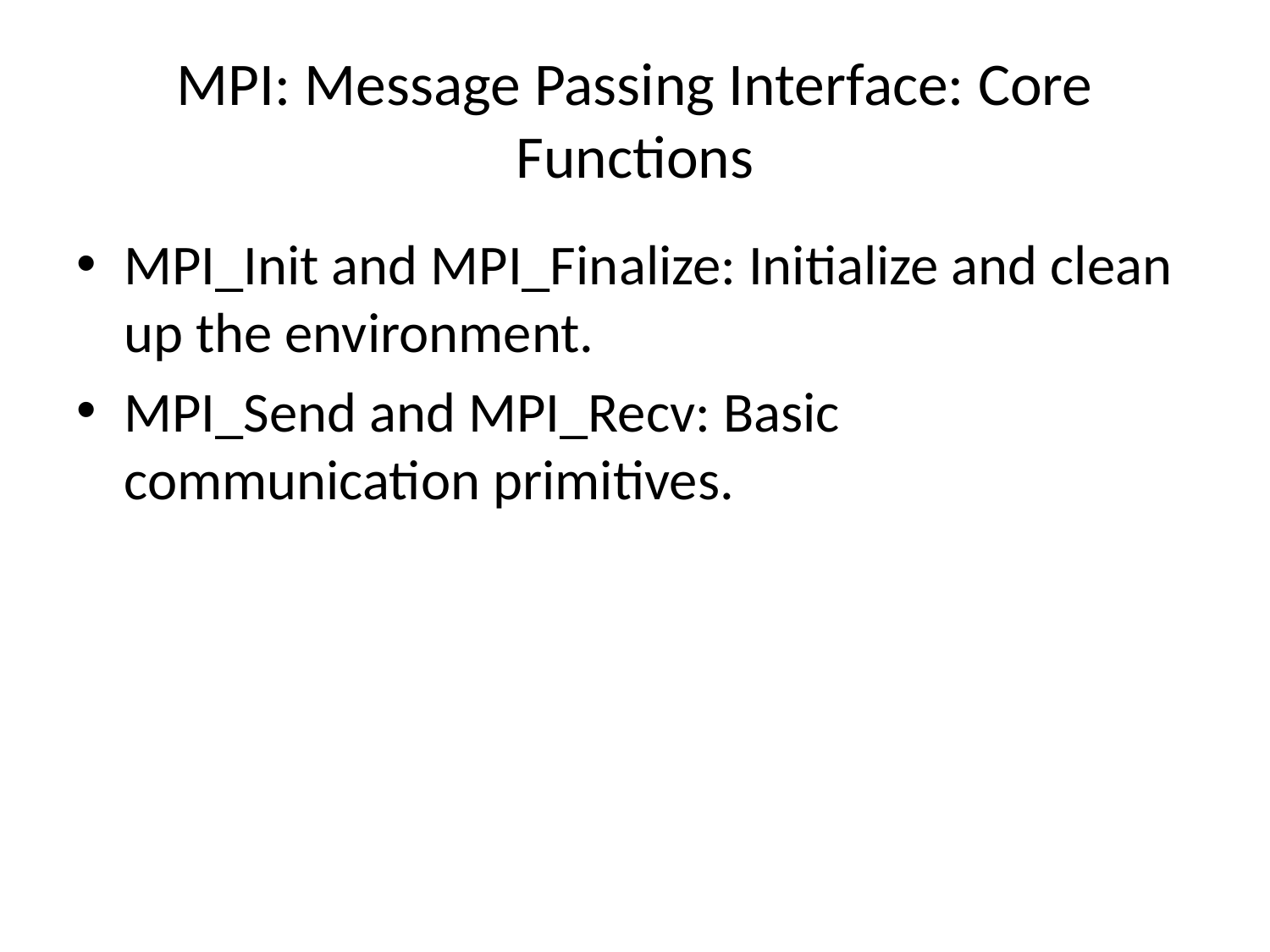

# MPI: Message Passing Interface: Core Functions
MPI_Init and MPI_Finalize: Initialize and clean up the environment.
MPI_Send and MPI_Recv: Basic communication primitives.